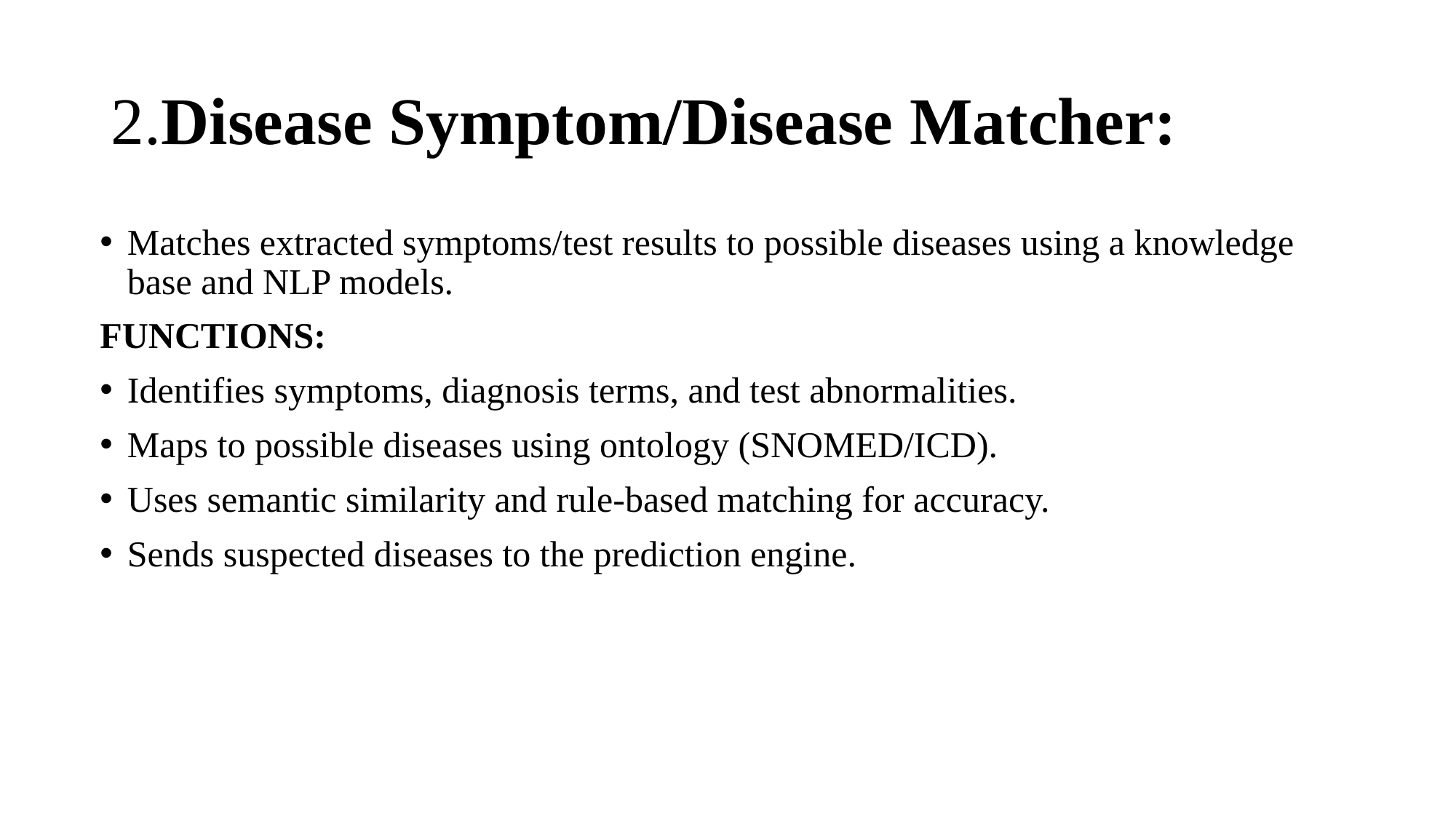

# 2.Disease Symptom/Disease Matcher:
Matches extracted symptoms/test results to possible diseases using a knowledge base and NLP models.
FUNCTIONS:
Identifies symptoms, diagnosis terms, and test abnormalities.
Maps to possible diseases using ontology (SNOMED/ICD).
Uses semantic similarity and rule-based matching for accuracy.
Sends suspected diseases to the prediction engine.